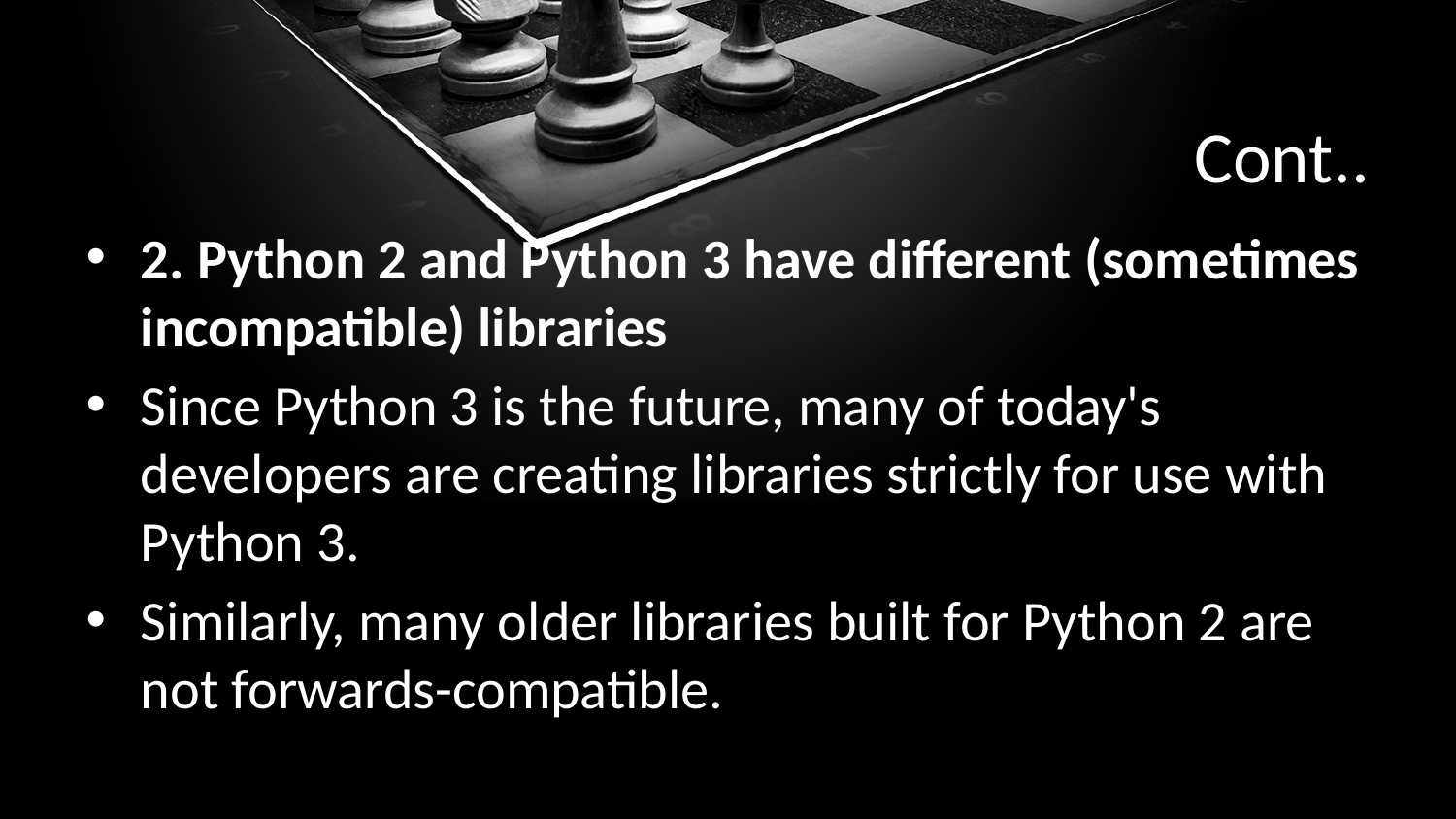

# Cont..
2. Python 2 and Python 3 have different (sometimes incompatible) libraries
Since Python 3 is the future, many of today's developers are creating libraries strictly for use with Python 3.
Similarly, many older libraries built for Python 2 are not forwards-compatible.